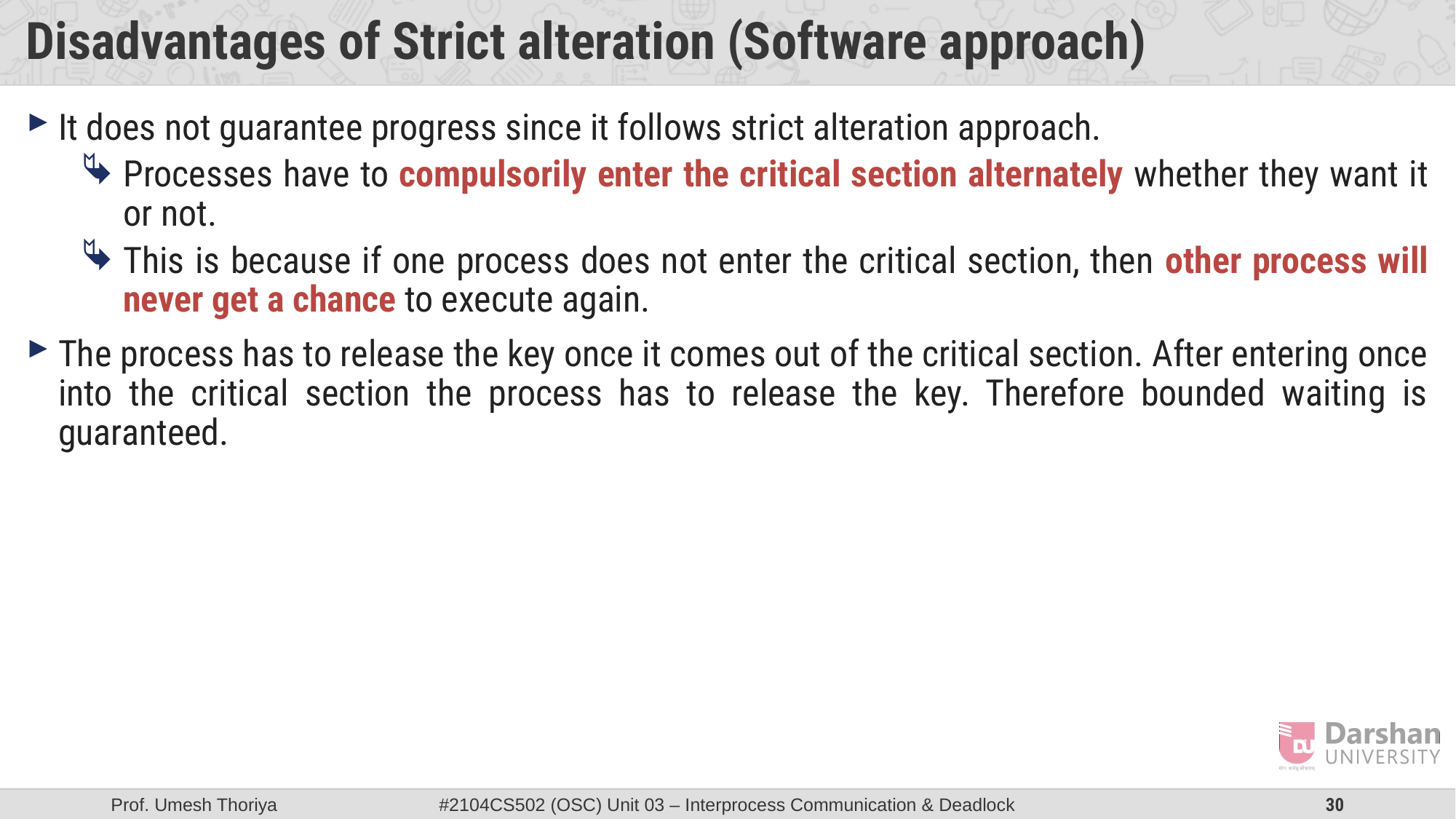

# Disadvantages of Strict alteration (Software approach)
It does not guarantee progress since it follows strict alteration approach.
Processes have to compulsorily enter the critical section alternately whether they want it or not.
This is because if one process does not enter the critical section, then other process will never get a chance to execute again.
The process has to release the key once it comes out of the critical section. After entering once into the critical section the process has to release the key. Therefore bounded waiting is guaranteed.